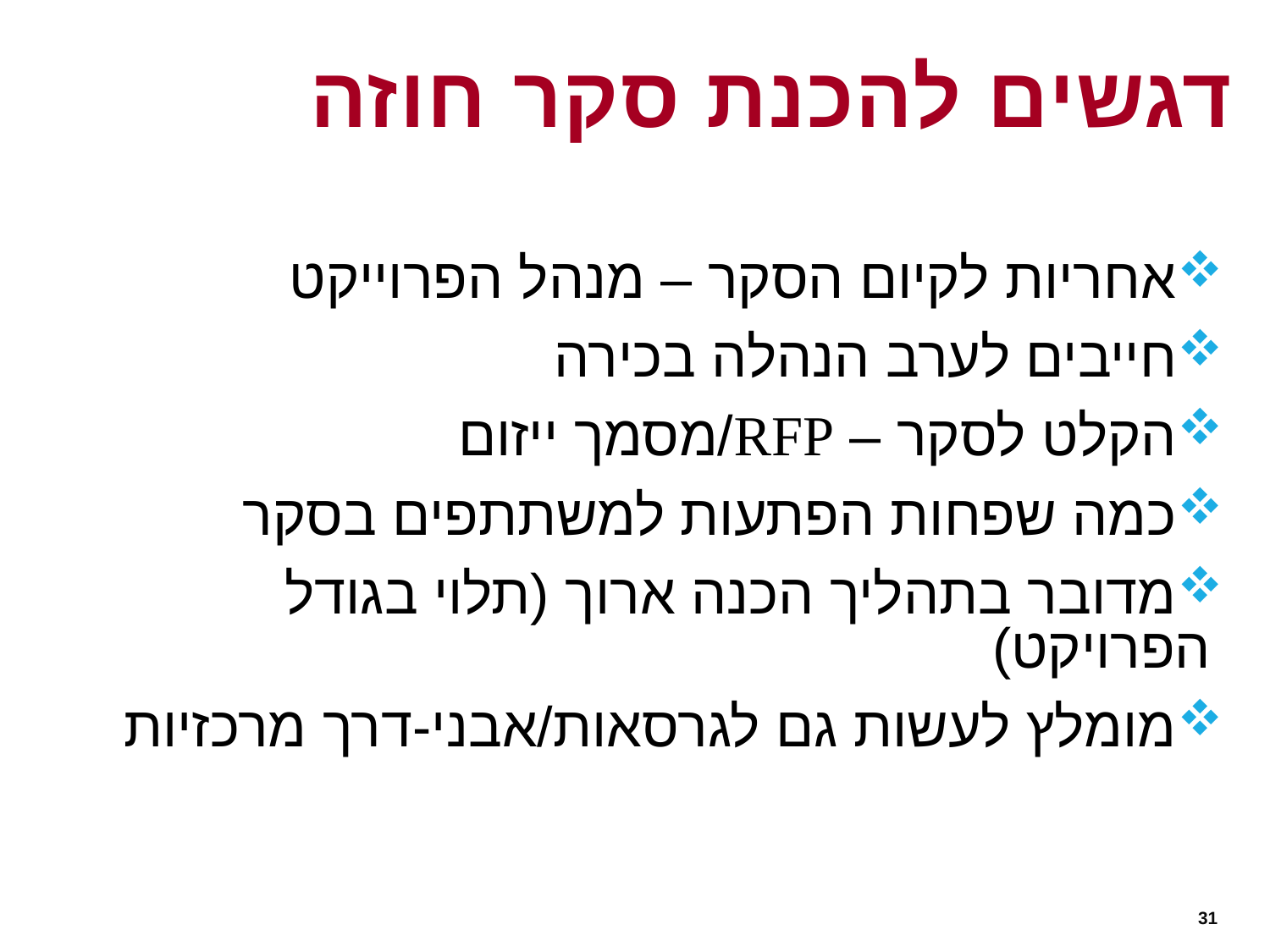

דגשים להכנת סקר חוזה
אחריות לקיום הסקר – מנהל הפרוייקט
חייבים לערב הנהלה בכירה
הקלט לסקר – RFP/מסמך ייזום
כמה שפחות הפתעות למשתתפים בסקר
מדובר בתהליך הכנה ארוך (תלוי בגודל הפרויקט)
מומלץ לעשות גם לגרסאות/אבני-דרך מרכזיות
31